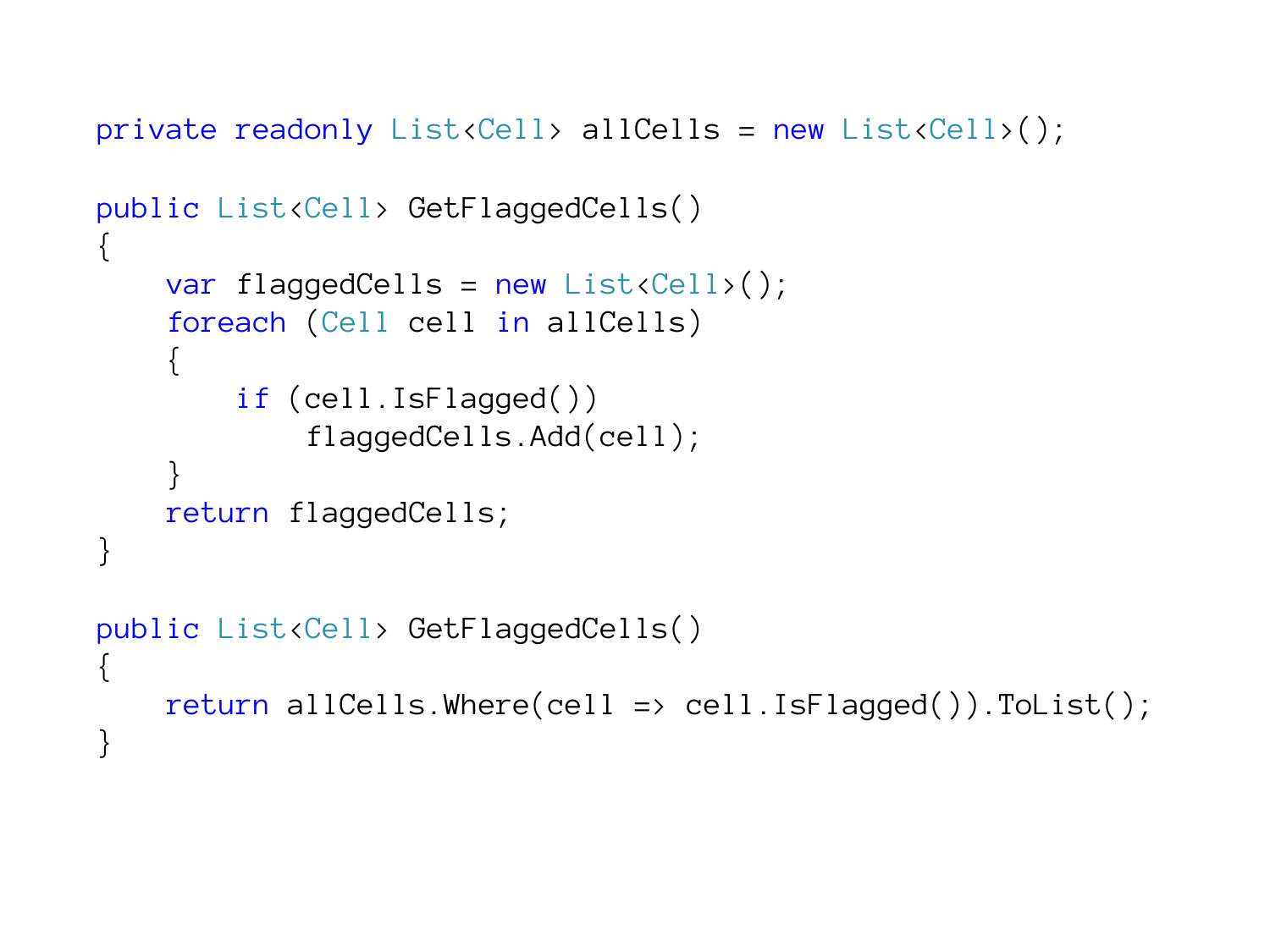

private readonly List<Cell> allCells = new List<Cell>();

public List<Cell> GetFlaggedCells()
{
    var flaggedCells = new List<Cell>();
    foreach (Cell cell in allCells)
    {
        if (cell.IsFlagged())
            flaggedCells.Add(cell);
    }
    return flaggedCells;
}

public List<Cell> GetFlaggedCells()
{
    return allCells.Where(cell => cell.IsFlagged()).ToList();
}